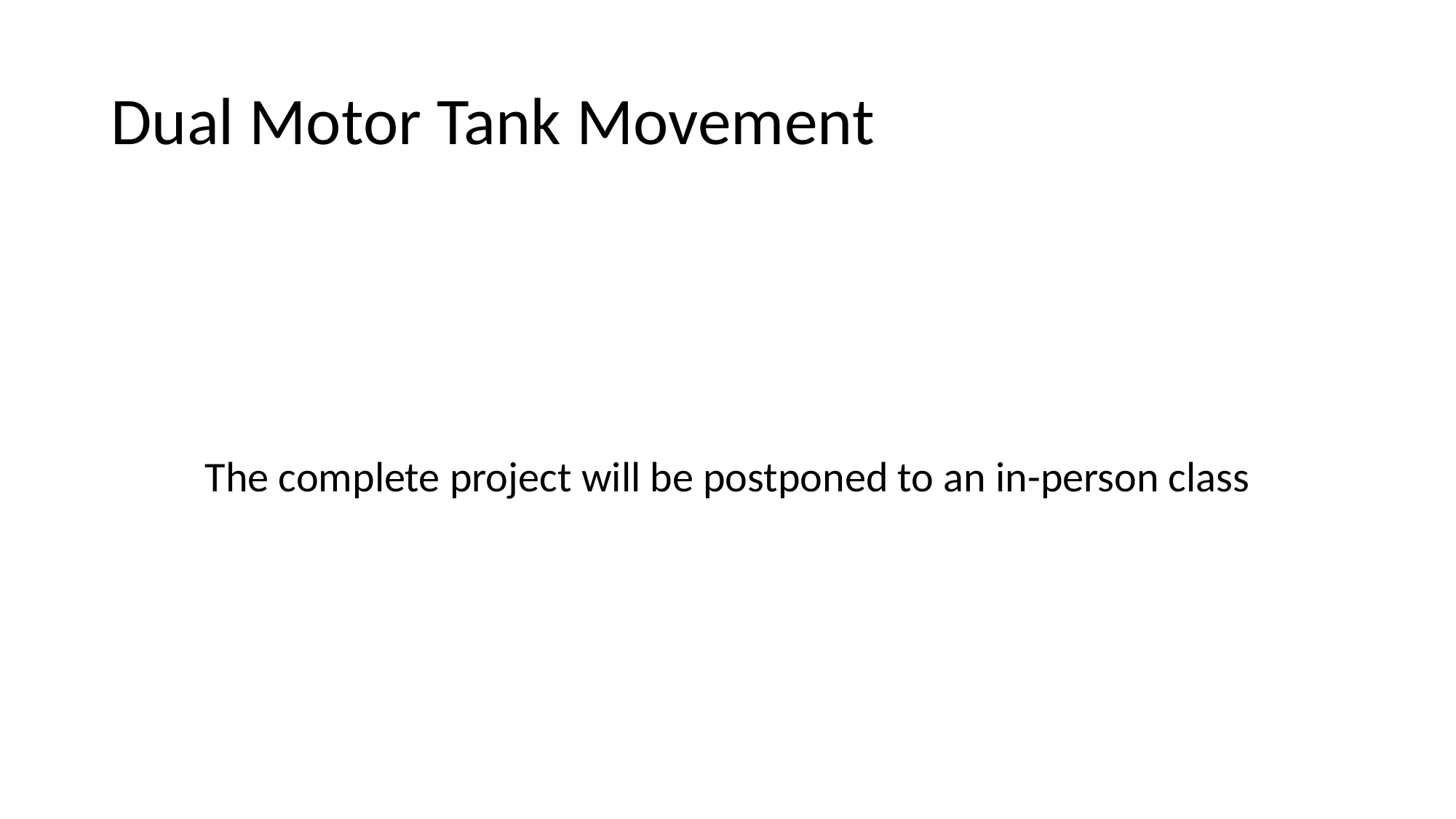

# Dual Motor Tank Movement
The complete project will be postponed to an in-person class